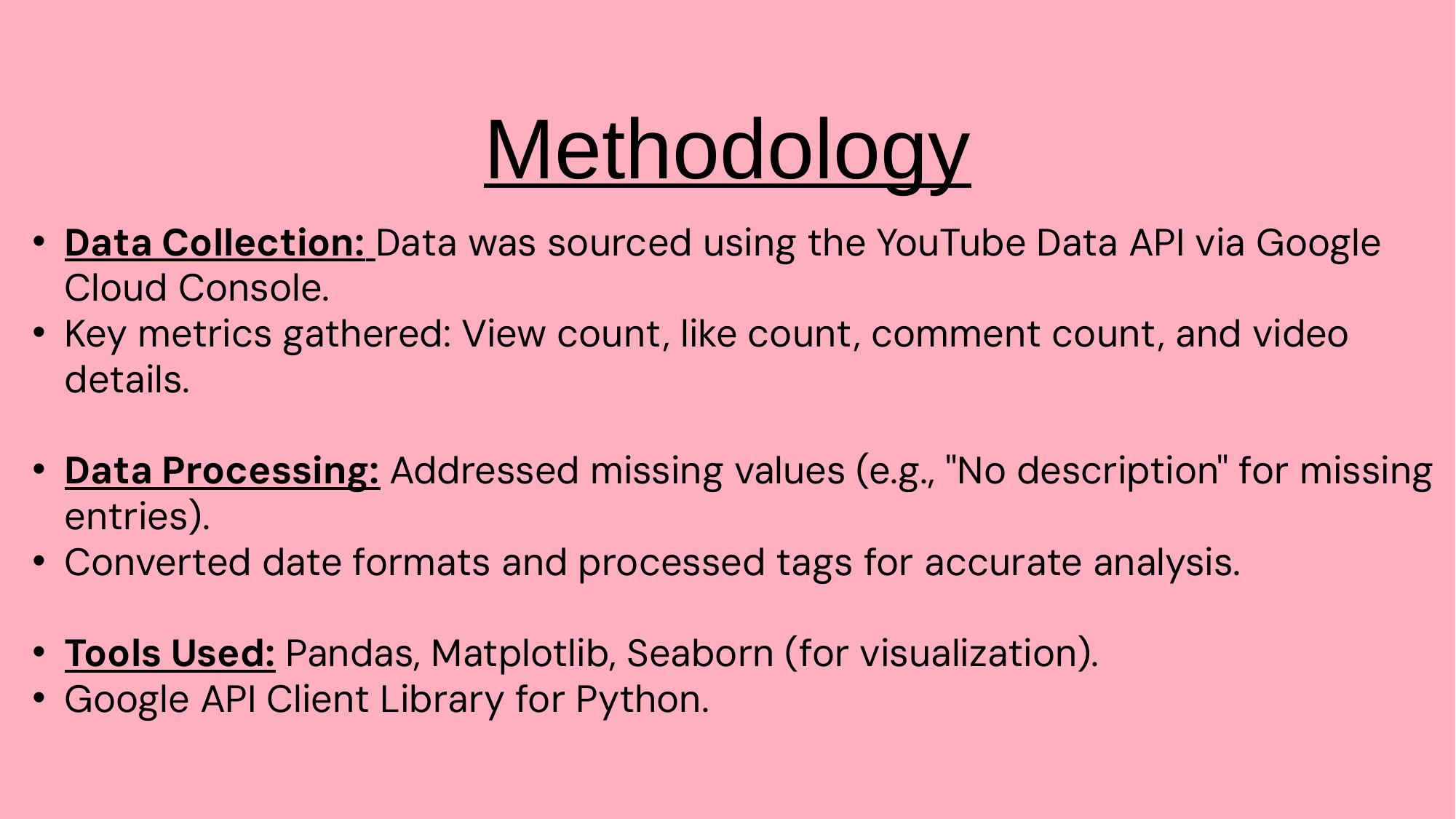

Methodology
Data Collection: Data was sourced using the YouTube Data API via Google Cloud Console.
Key metrics gathered: View count, like count, comment count, and video details.

Data Processing: Addressed missing values (e.g., "No description" for missing entries).
Converted date formats and processed tags for accurate analysis.

Tools Used: Pandas, Matplotlib, Seaborn (for visualization).
Google API Client Library for Python.